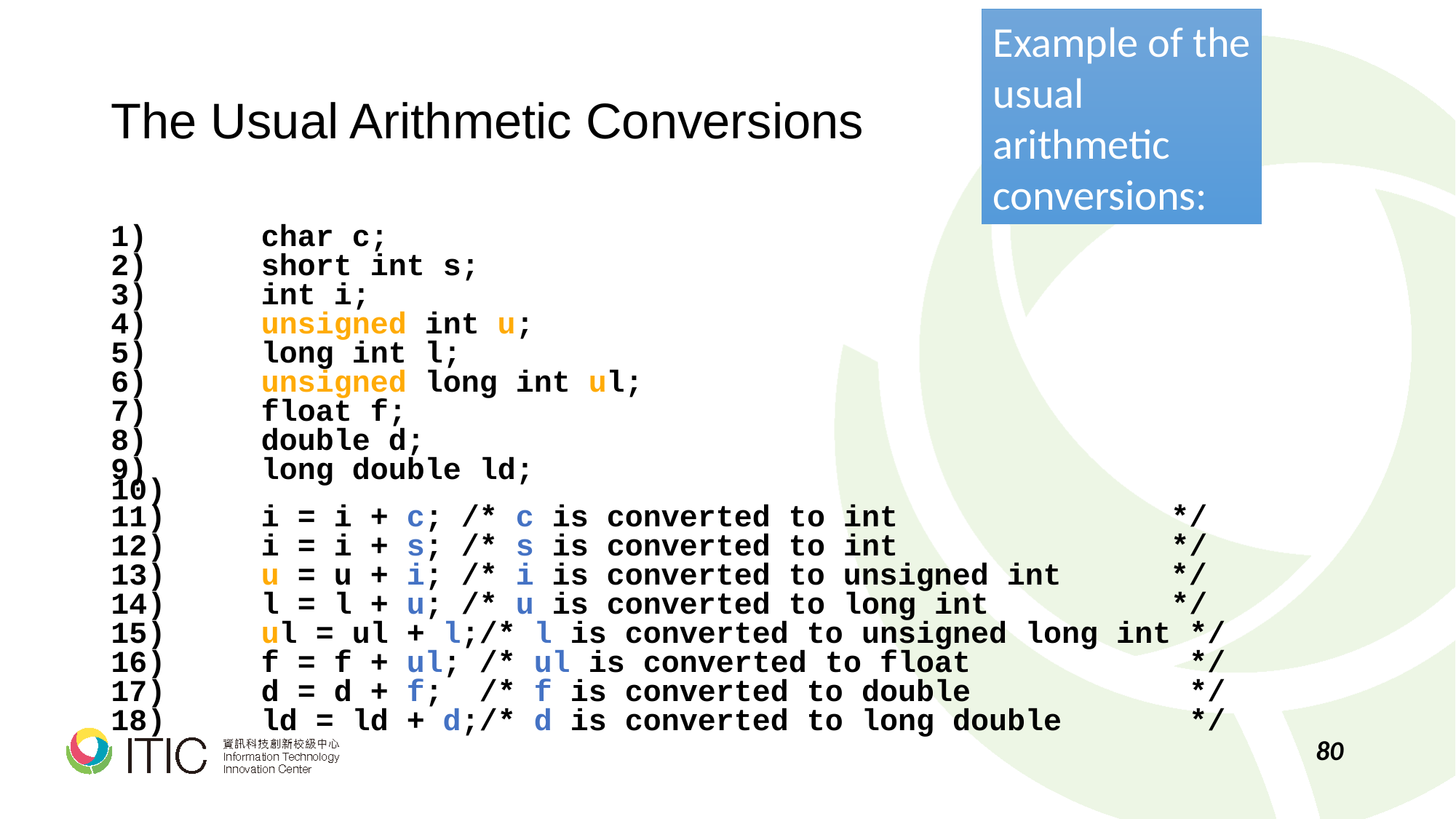

Example of the usual arithmetic conversions:
# The Usual Arithmetic Conversions
	char c;
	short int s;
	int i;
	unsigned int u;
	long int l;
	unsigned long int ul;
	float f;
	double d;
	long double ld;

	i = i + c; /* c is converted to int               */
	i = i + s; /* s is converted to int               */
	u = u + i; /* i is converted to unsigned int      */
	l = l + u; /* u is converted to long int          */
	ul = ul + l;/* l is converted to unsigned long int */
	f = f + ul; /* ul is converted to float            */
	d = d + f;  /* f is converted to double            */
	ld = ld + d;/* d is converted to long double       */